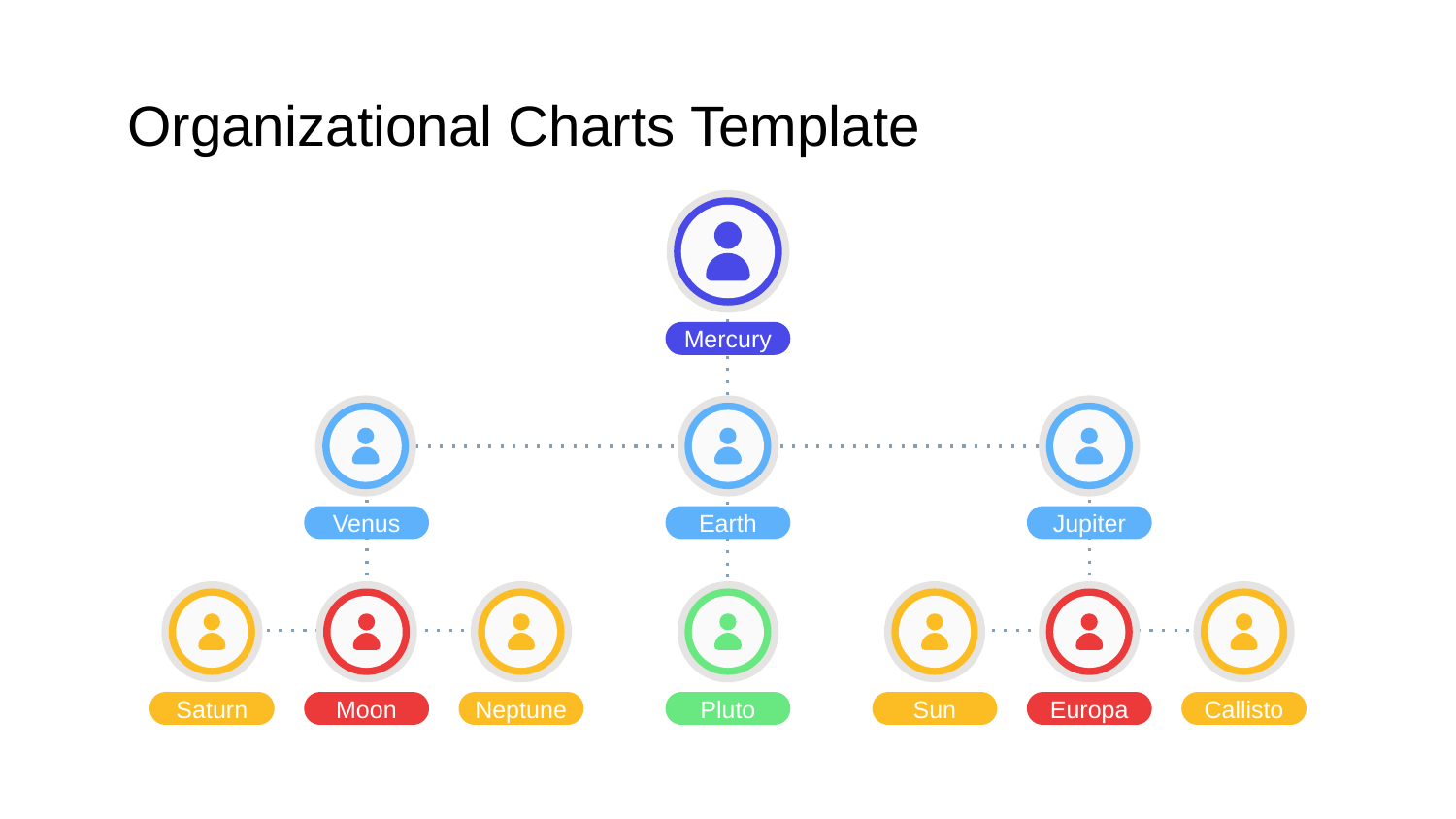

# Organizational Charts Template

Mercury

Venus

Earth

Jupiter

Saturn

Neptune

Pluto

Sun

Callisto

Moon

Europa